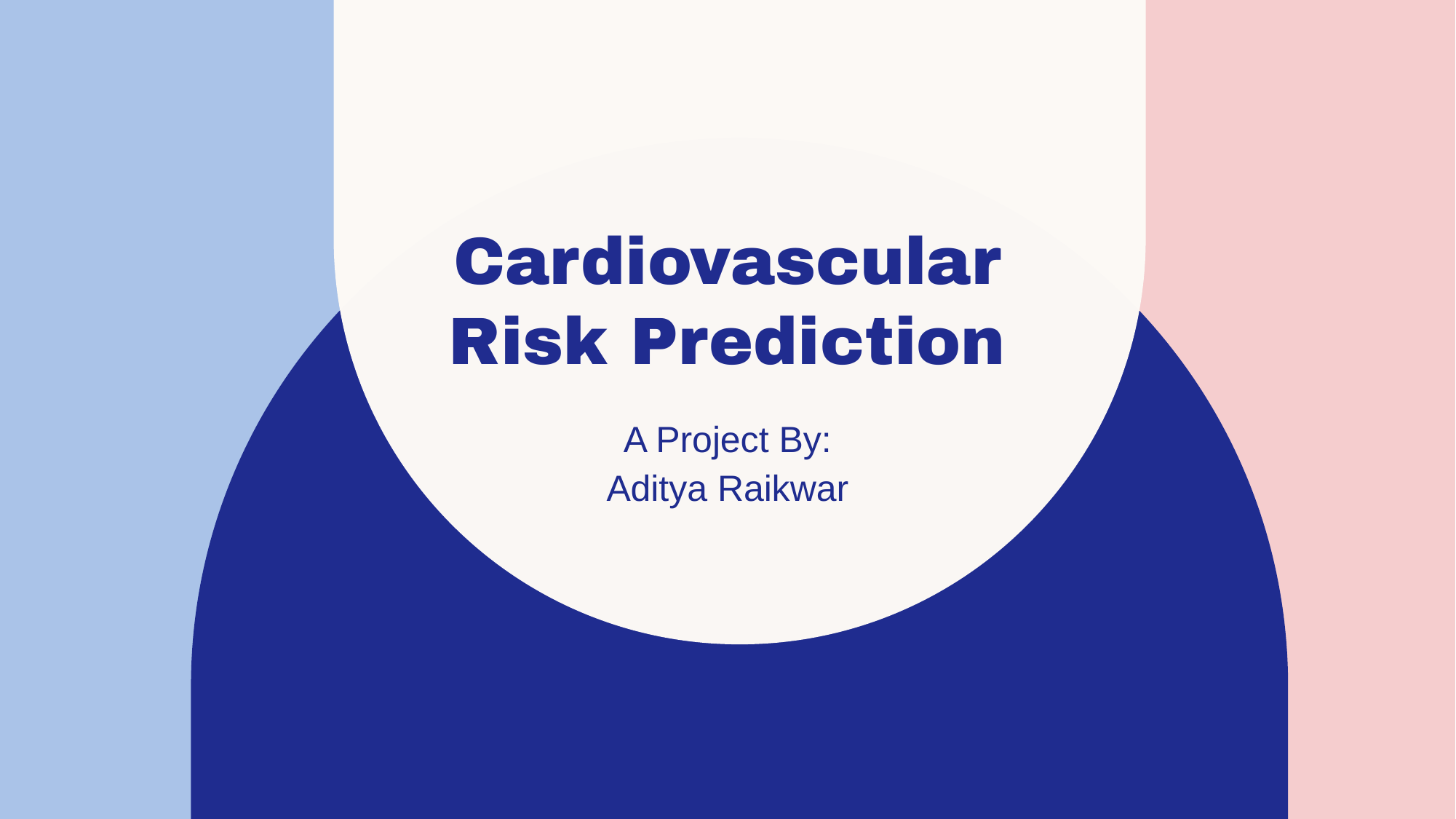

# Cardiovascular Risk Prediction
A Project By:
Aditya Raikwar